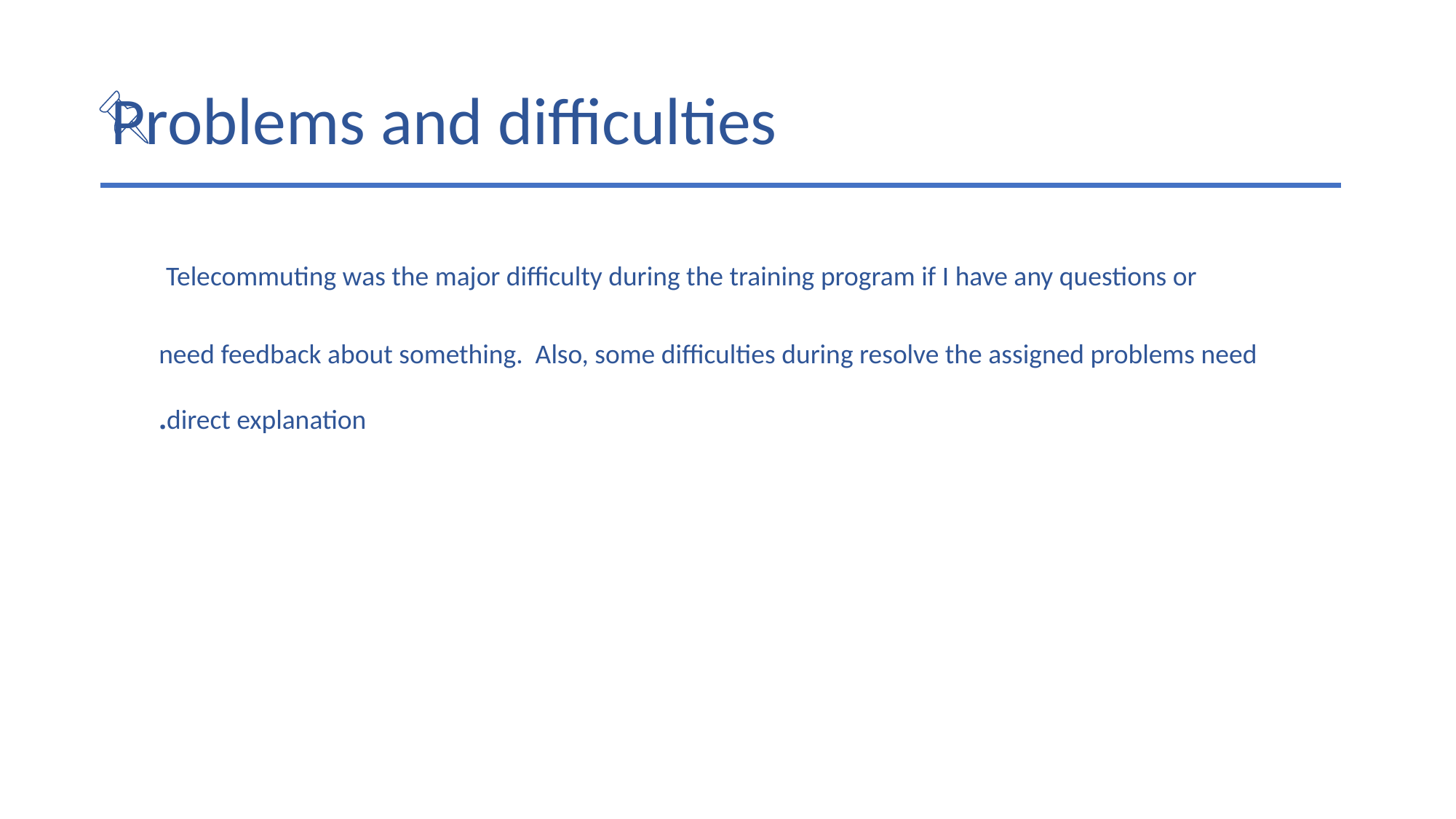

# Problems and difficulties

Telecommuting was the major difficulty during the training program if I have any questions or
     need feedback about something.  Also, some difficulties during resolve the assigned problems need direct explanation.